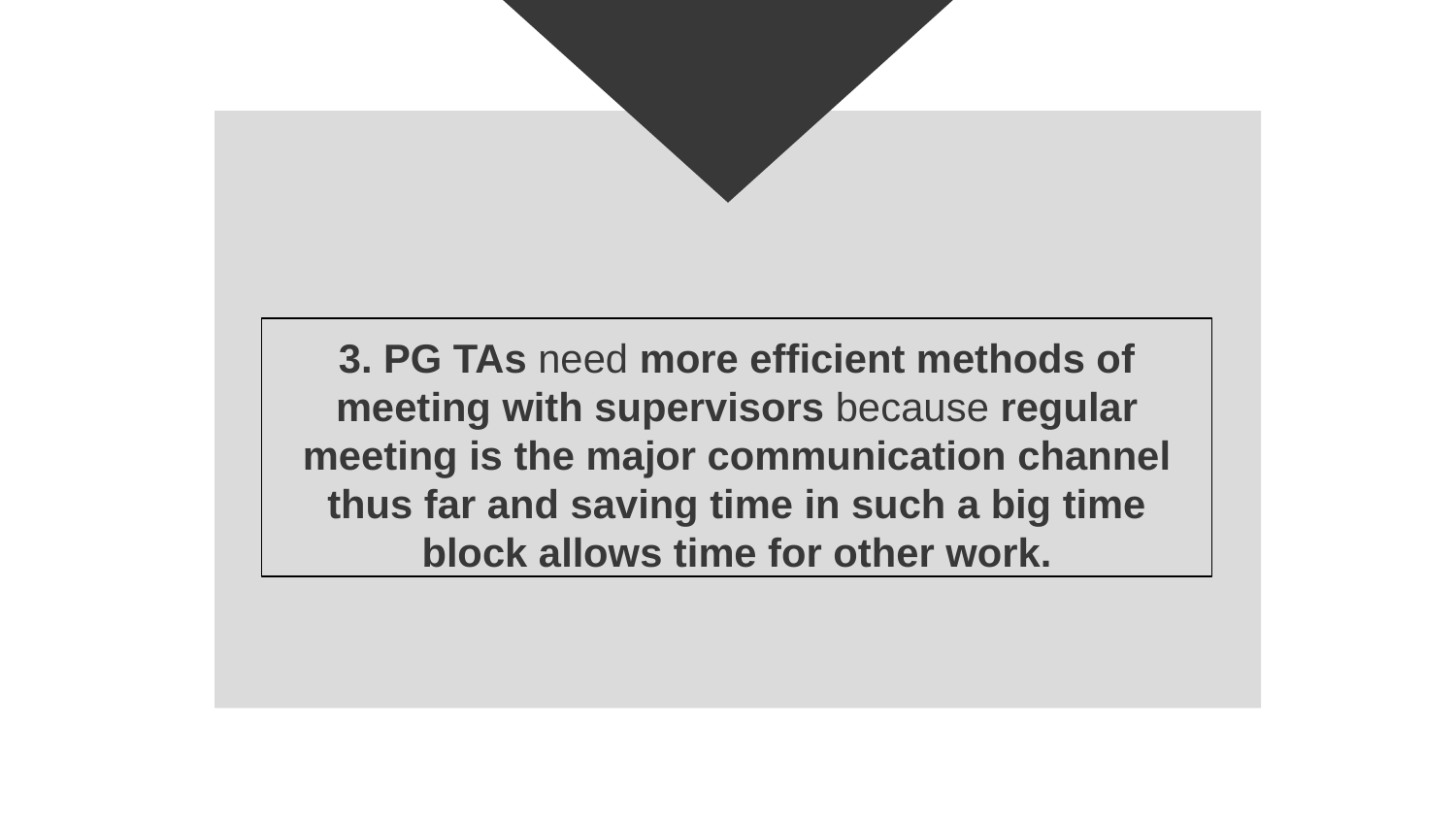

3. PG TAs need more efficient methods of meeting with supervisors because regular meeting is the major communication channel thus far and saving time in such a big time block allows time for other work.